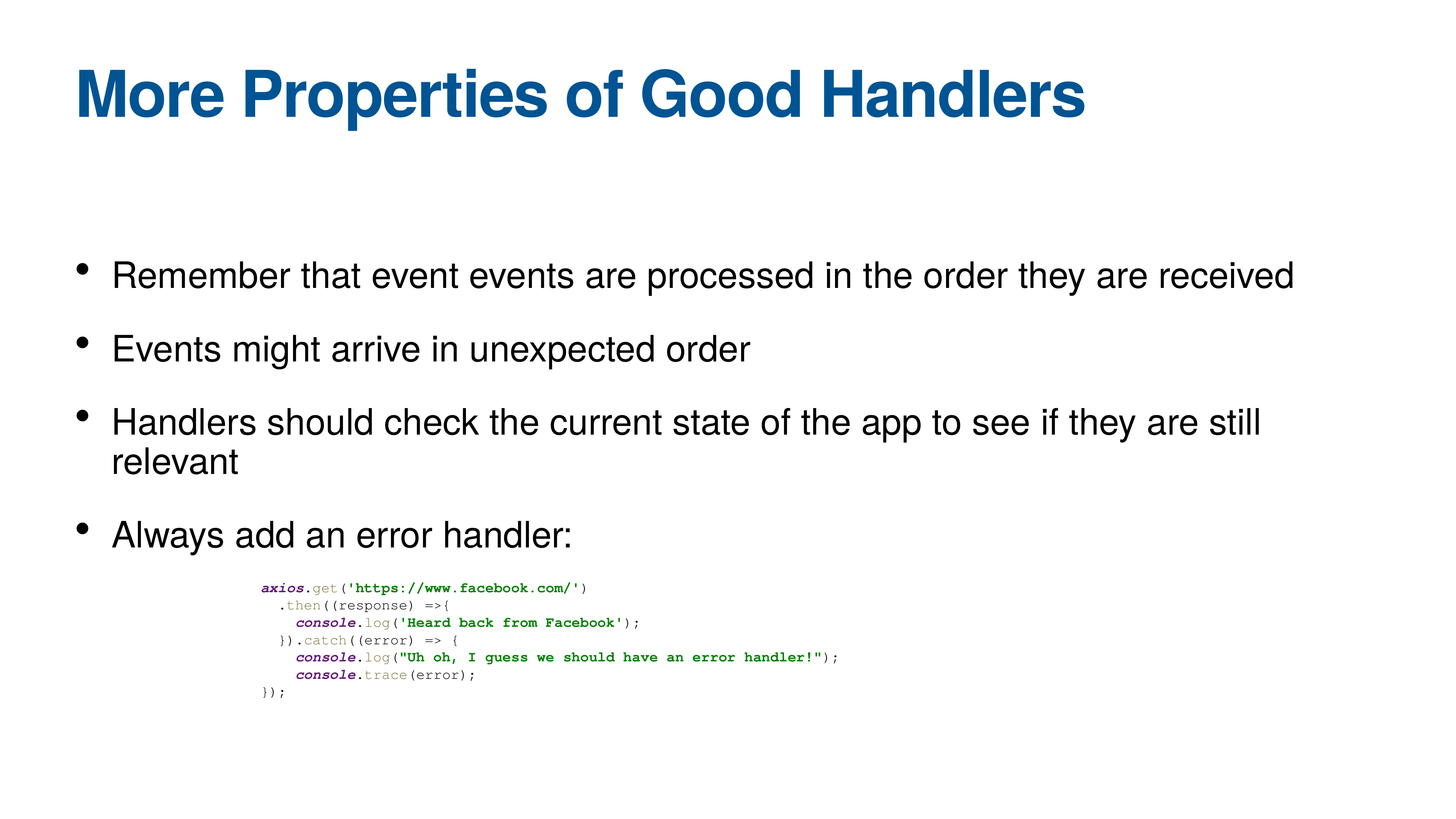

# More Properties of Good Handlers

Remember that event events are processed in the order they are received
Events might arrive in unexpected order
Handlers should check the current state of the app to see if they are still relevant
Always add an error handler:
axios.get('https://www.facebook.com/')
  .then((response) =>{
    console.log('Heard back from Facebook');
  }).catch((error) => {
    console.log("Uh oh, I guess we should have an error handler!");
    console.trace(error);
});